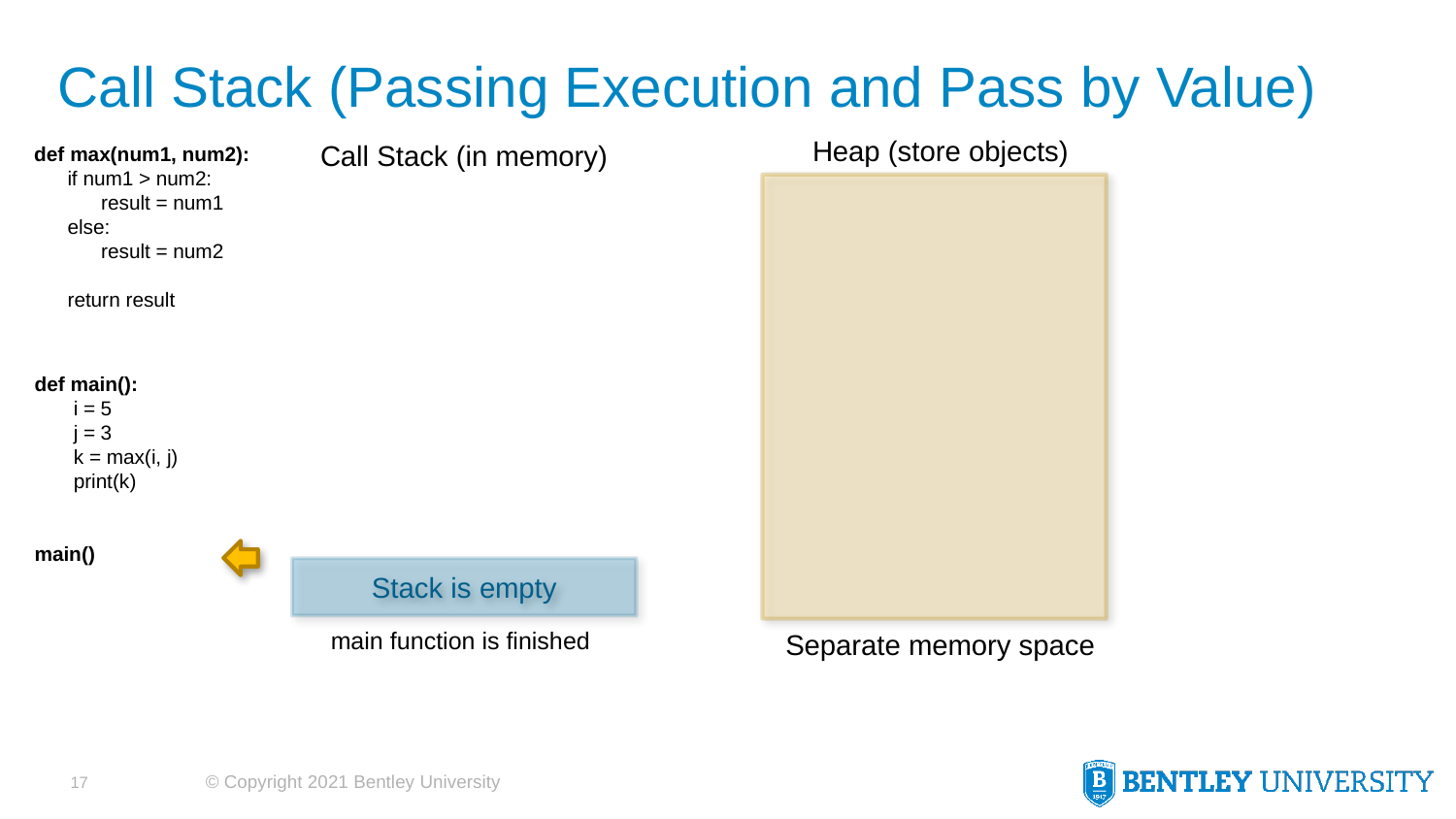

# Call Stack (Passing Execution and Pass by Value)
Heap (store objects)
Call Stack (in memory)
def max(num1, num2):
      if num1 > num2:
            result = num1
      else:
            result = num2

      return result
def main():
       i = 5
       j = 3
       k = max(i, j)
       print(k)

main()

Stack is empty
main function is finished
Separate memory space